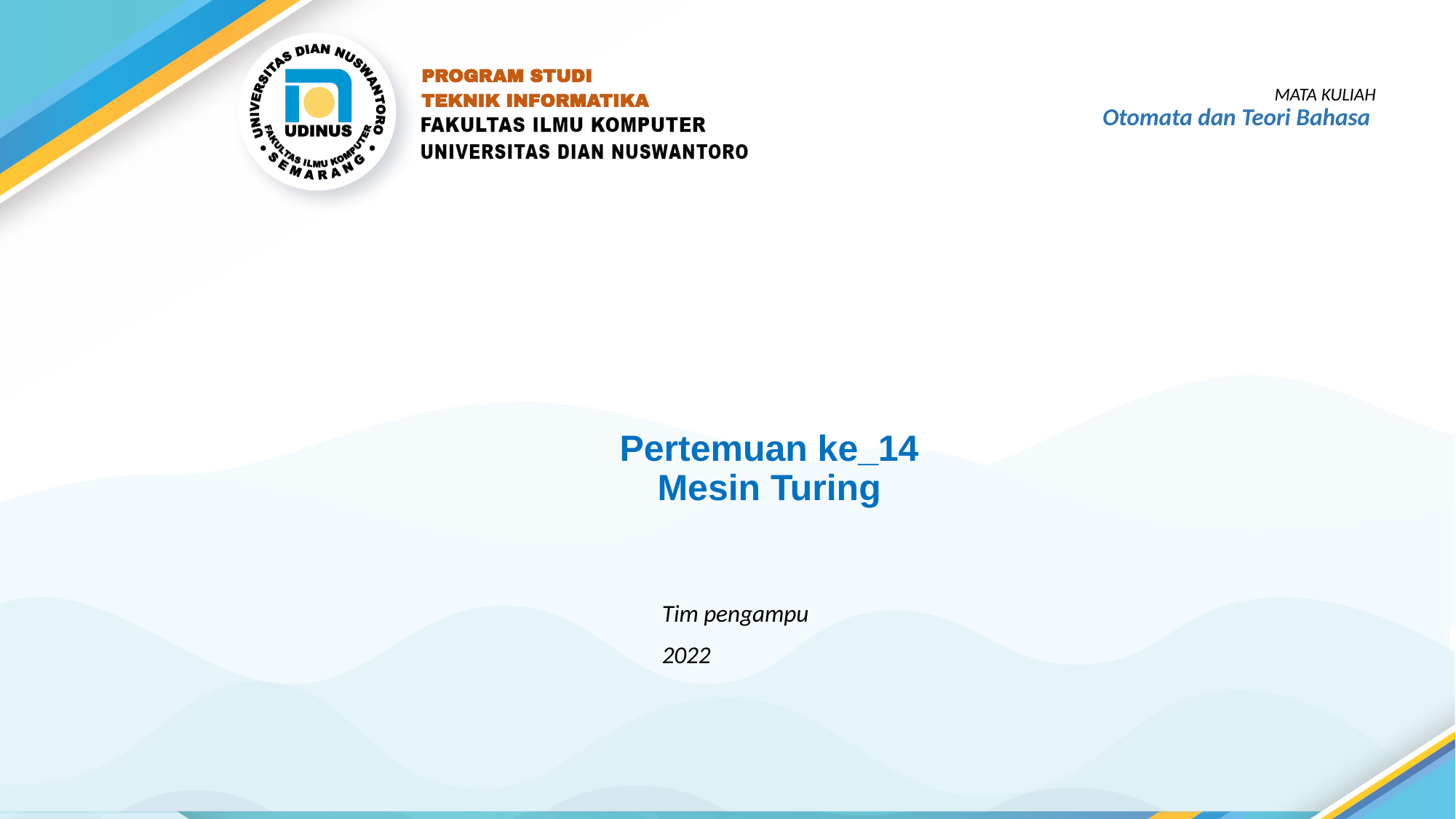

PROGRAM STUDI
TEKNIK INFORMATIKA
MATA KULIAH
Otomata dan Teori Bahasa
# Pertemuan ke_14 Mesin Turing
Tim pengampu
2022